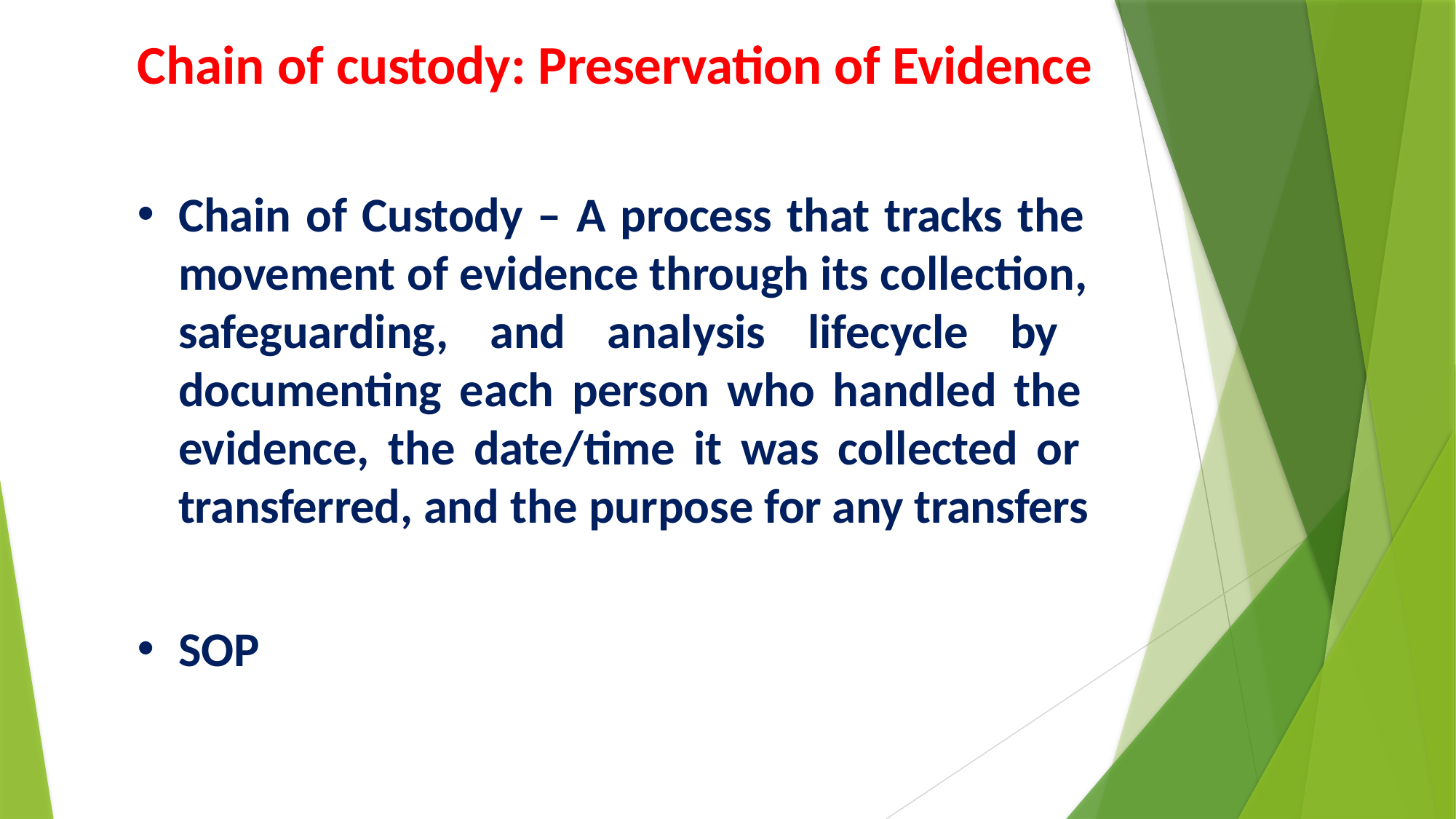

# Chain of custody: Preservation of Evidence
Chain of Custody – A process that tracks the  movement of evidence through its collection,  safeguarding, and analysis lifecycle by  documenting each person who handled the  evidence, the date/time it was collected or  transferred, and the purpose for any transfers

SOP